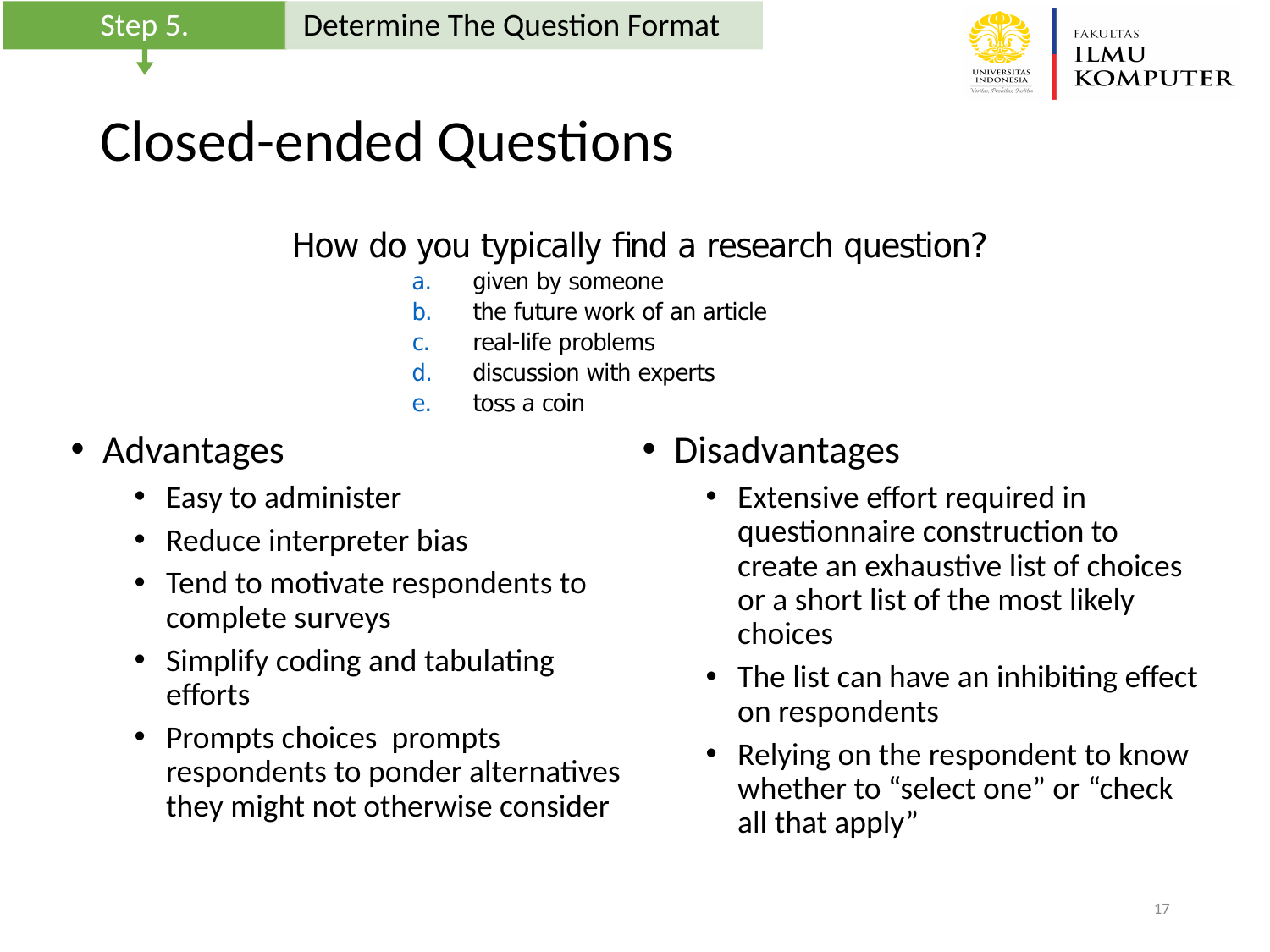

Step 5.

Determine The Question Format
# Closed-ended Questions
 How do you typically find a research question?
given by someone
the future work of an article
real-life problems
discussion with experts
toss a coin
Advantages
Easy to administer
Reduce interpreter bias
Tend to motivate respondents to complete surveys
Simplify coding and tabulating efforts
Prompts choices  prompts respondents to ponder alternatives they might not otherwise consider
Disadvantages
Extensive effort required in questionnaire construction to create an exhaustive list of choices or a short list of the most likely choices
The list can have an inhibiting effect on respondents
Relying on the respondent to know whether to “select one” or “check all that apply”
17